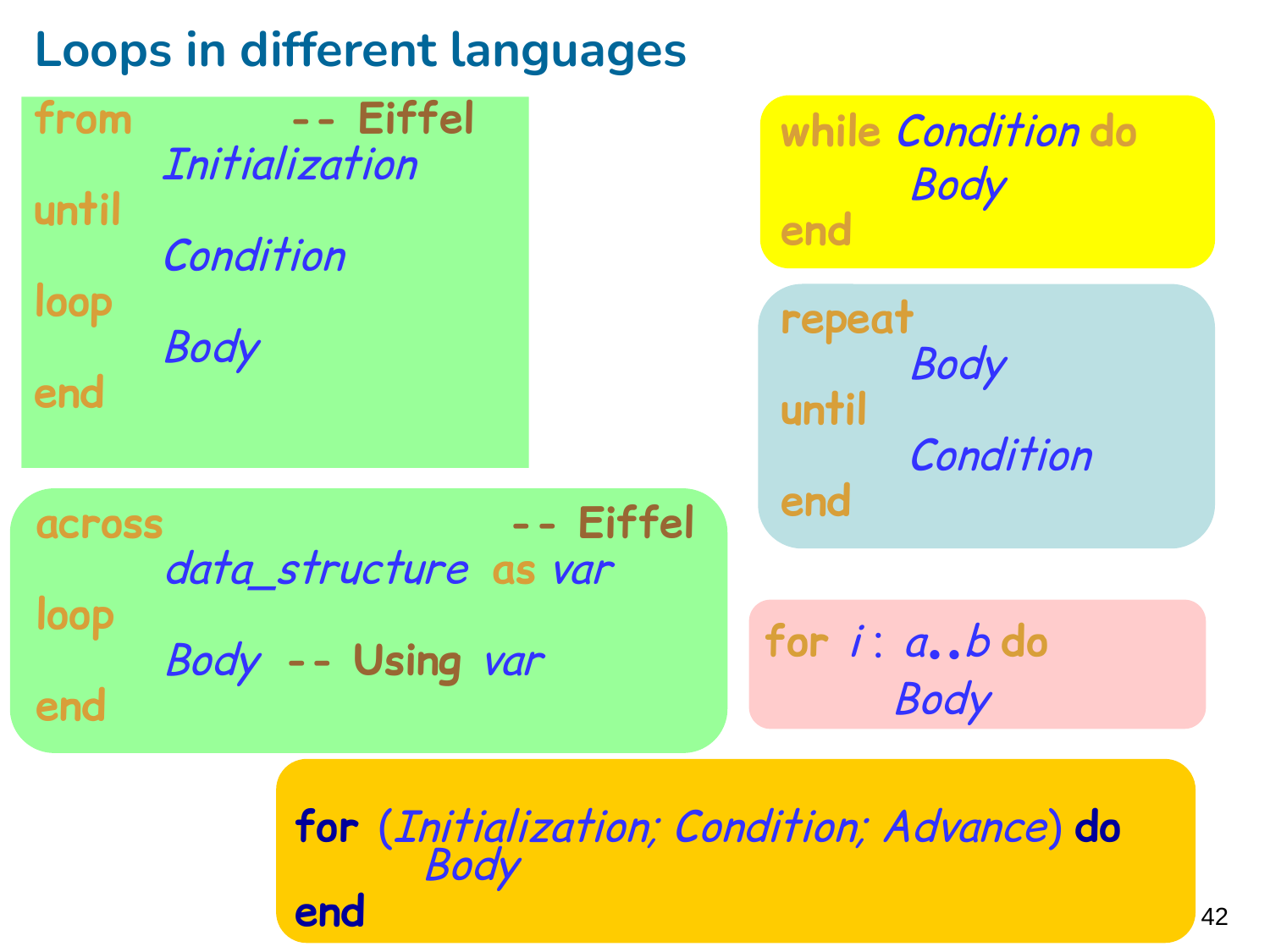

# Loops in different languages
while Condition do
	Body
end
from		-- Eiffel
	Initialization
until
	Condition
loop
	Body
end

repeat
	Body
until
	Condition
end
across		     -- Eiffel
	data_structure  as var
loop
	Body  -- Using var
end

for i : a..b do
	Body
for (Initialization; Condition; Advance) do
	Body
end
42